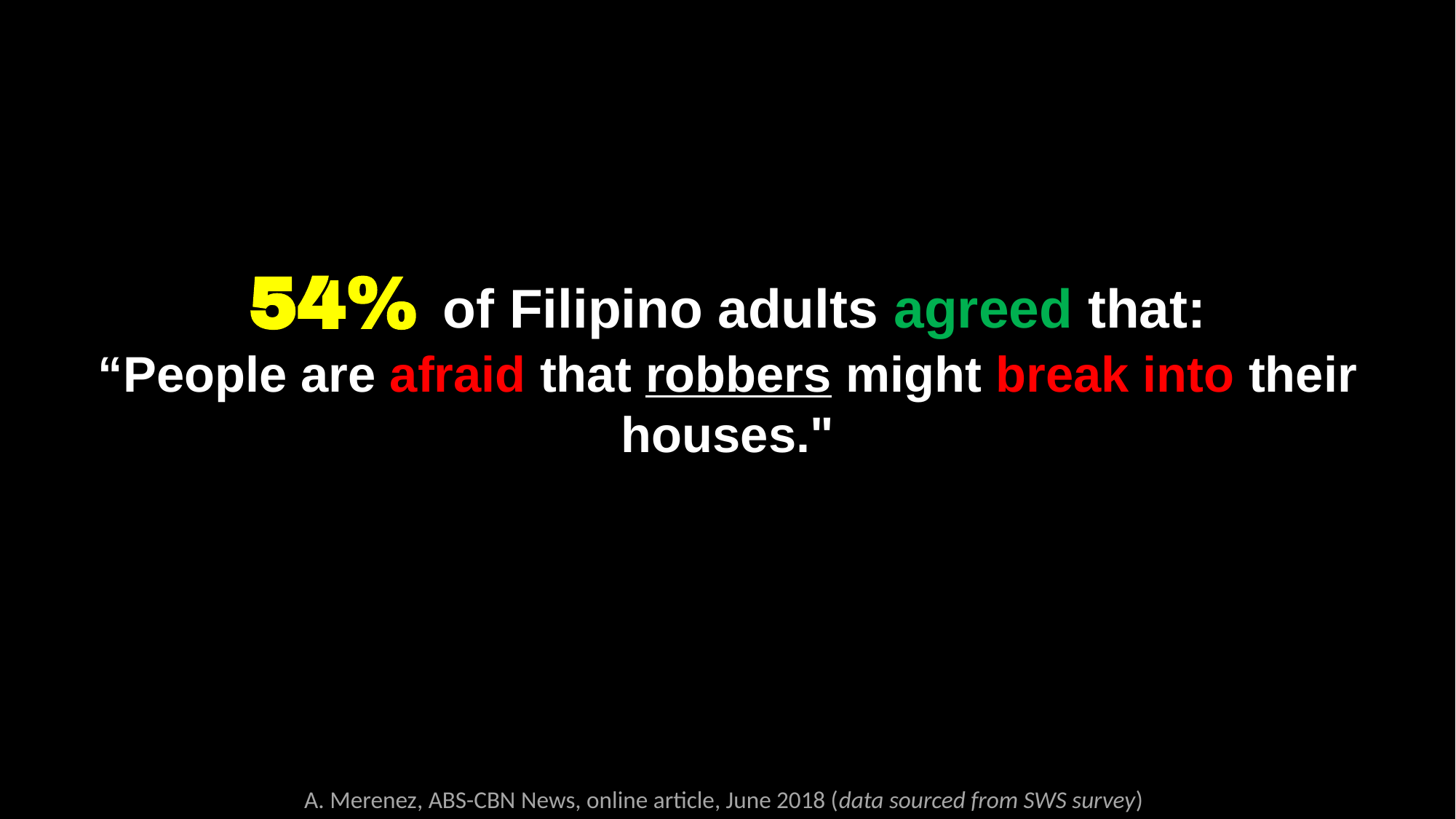

54% of Filipino adults agreed that:
“People are afraid that robbers might break into their houses."
A. Merenez, ABS-CBN News, online article, June 2018 (data sourced from SWS survey)